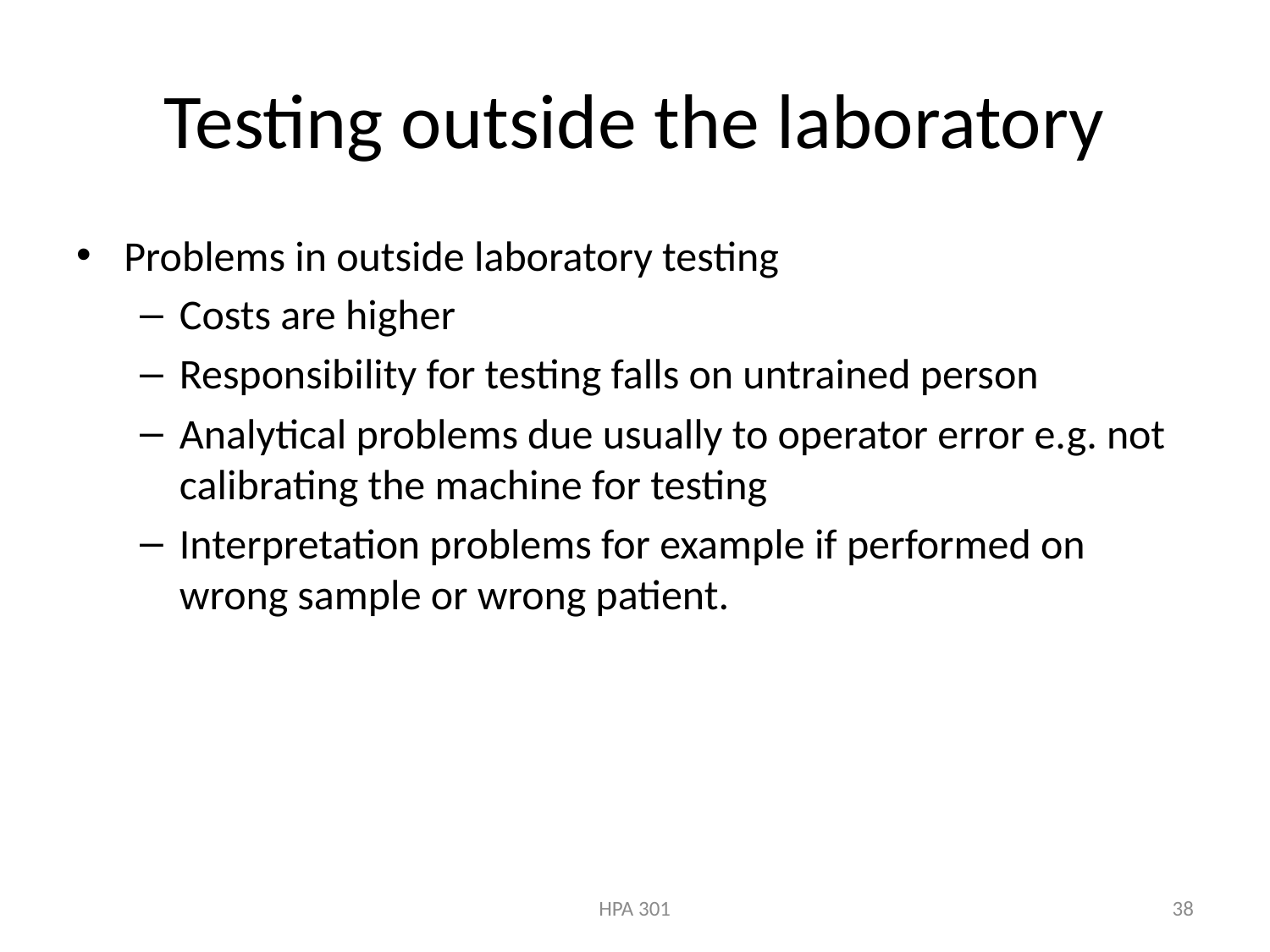

# Testing outside the laboratory
Problems in outside laboratory testing
Costs are higher
Responsibility for testing falls on untrained person
Analytical problems due usually to operator error e.g. not calibrating the machine for testing
Interpretation problems for example if performed on wrong sample or wrong patient.
HPA 301
38